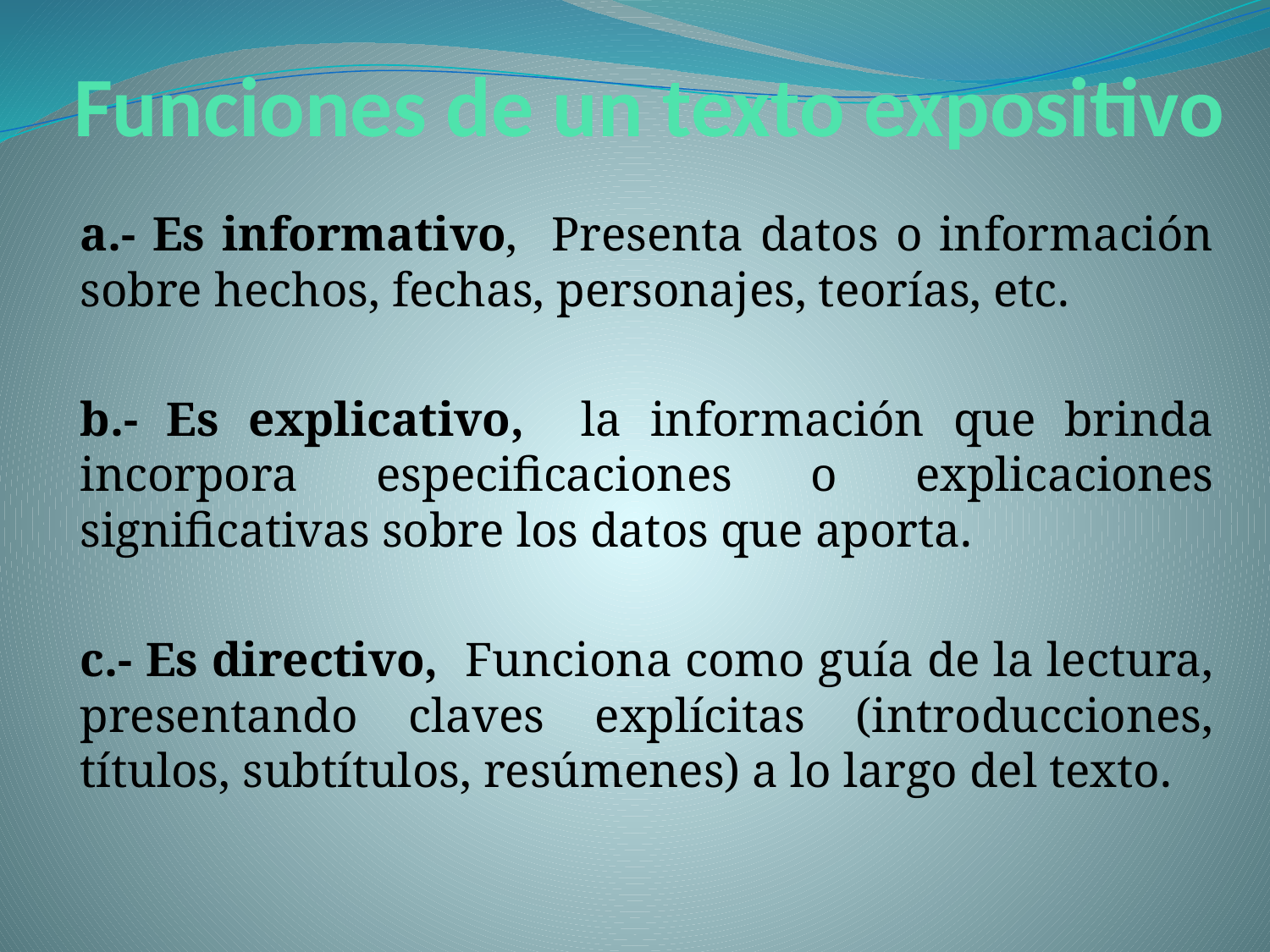

# Funciones de un texto expositivo
a.- Es informativo,  Presenta datos o información sobre hechos, fechas, personajes, teorías, etc.

b.- Es explicativo,  la información que brinda incorpora especificaciones o explicaciones significativas sobre los datos que aporta.

c.- Es directivo,  Funciona como guía de la lectura, presentando claves explícitas (introducciones, títulos, subtítulos, resúmenes) a lo largo del texto.